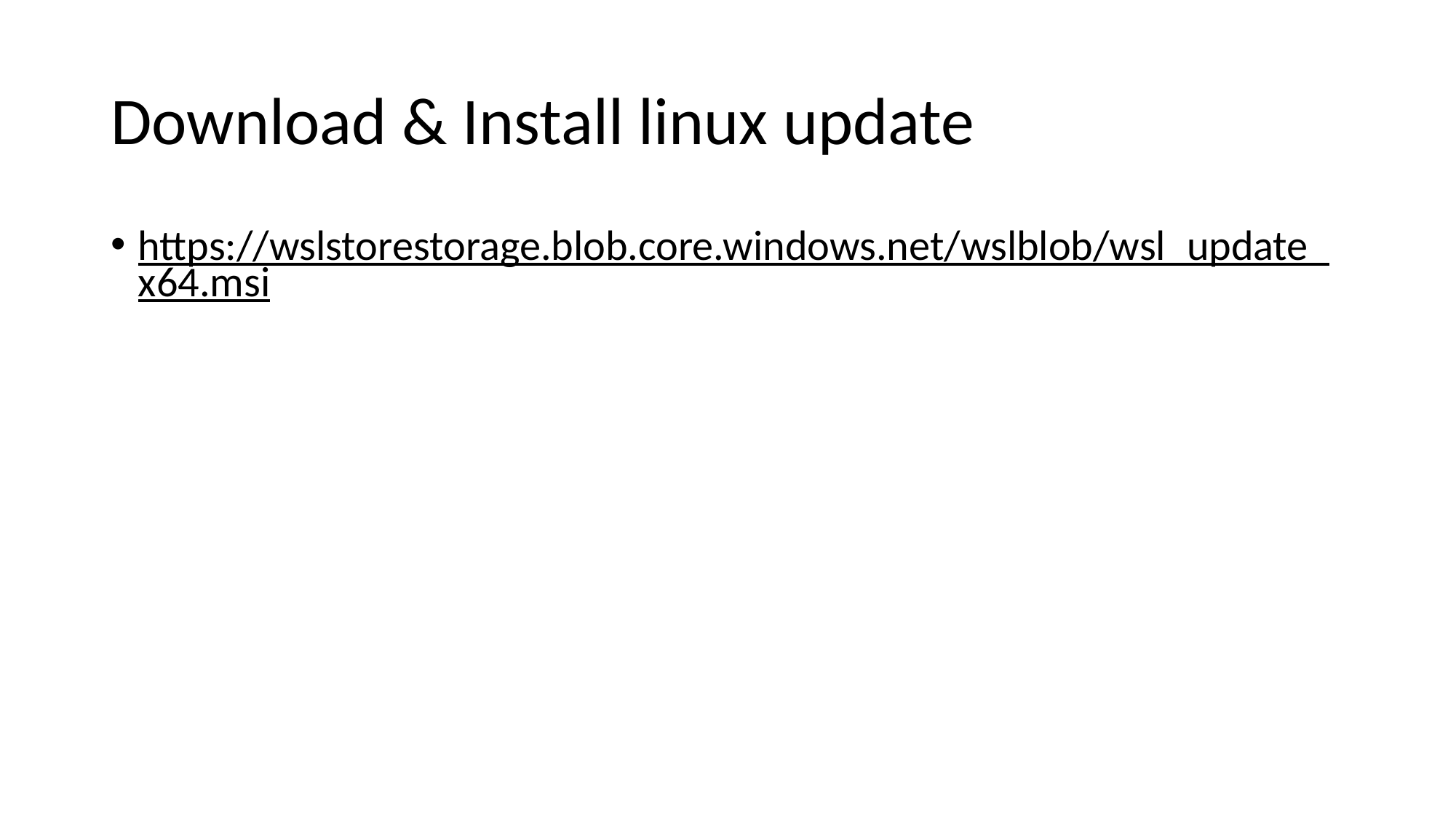

# Download & Install linux update
https://wslstorestorage.blob.core.windows.net/wslblob/wsl_update_x64.msi